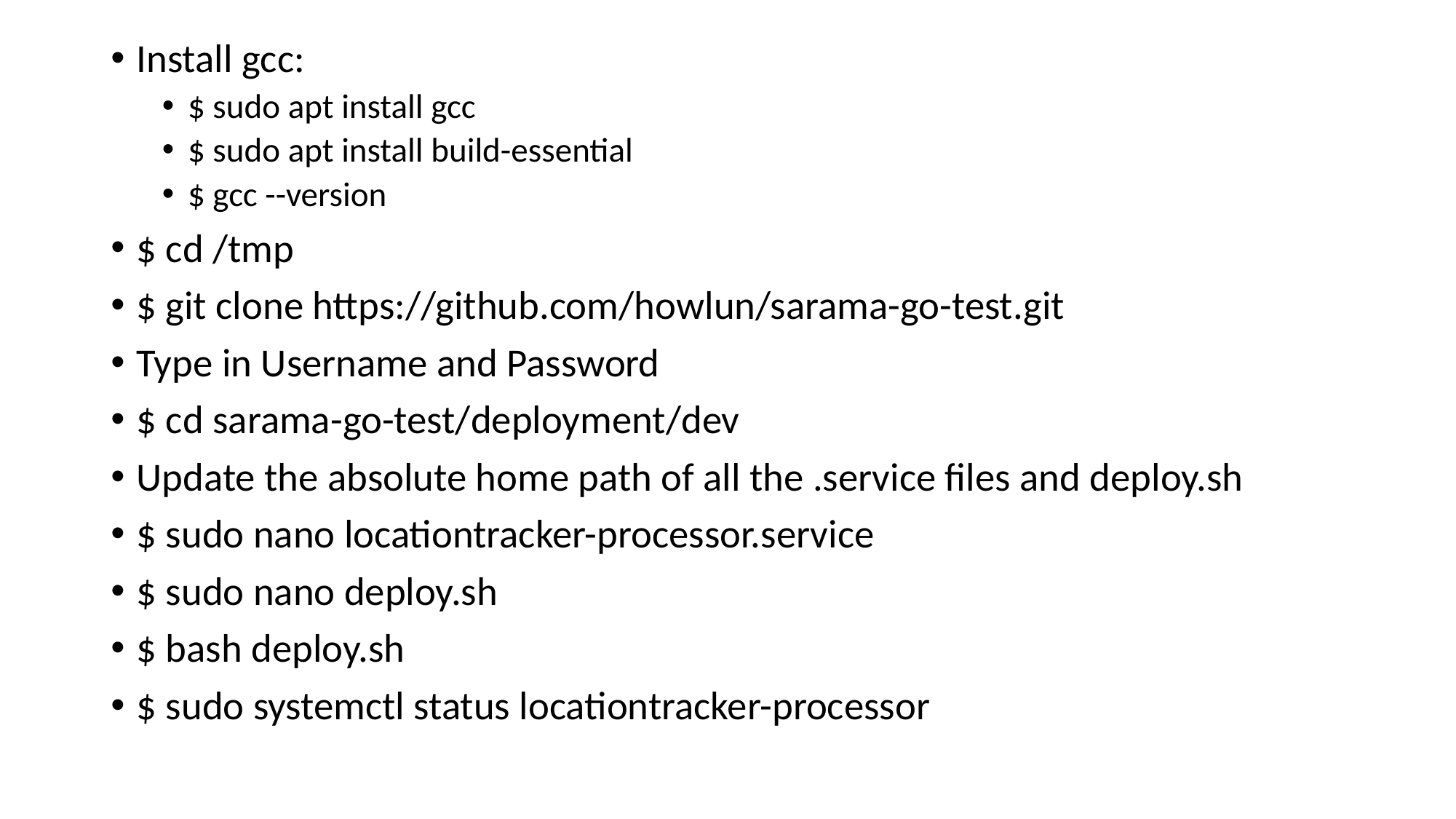

Install gcc:
$ sudo apt install gcc
$ sudo apt install build-essential
$ gcc --version
$ cd /tmp
$ git clone https://github.com/howlun/sarama-go-test.git
Type in Username and Password
$ cd sarama-go-test/deployment/dev
Update the absolute home path of all the .service files and deploy.sh
$ sudo nano locationtracker-processor.service
$ sudo nano deploy.sh
$ bash deploy.sh
$ sudo systemctl status locationtracker-processor